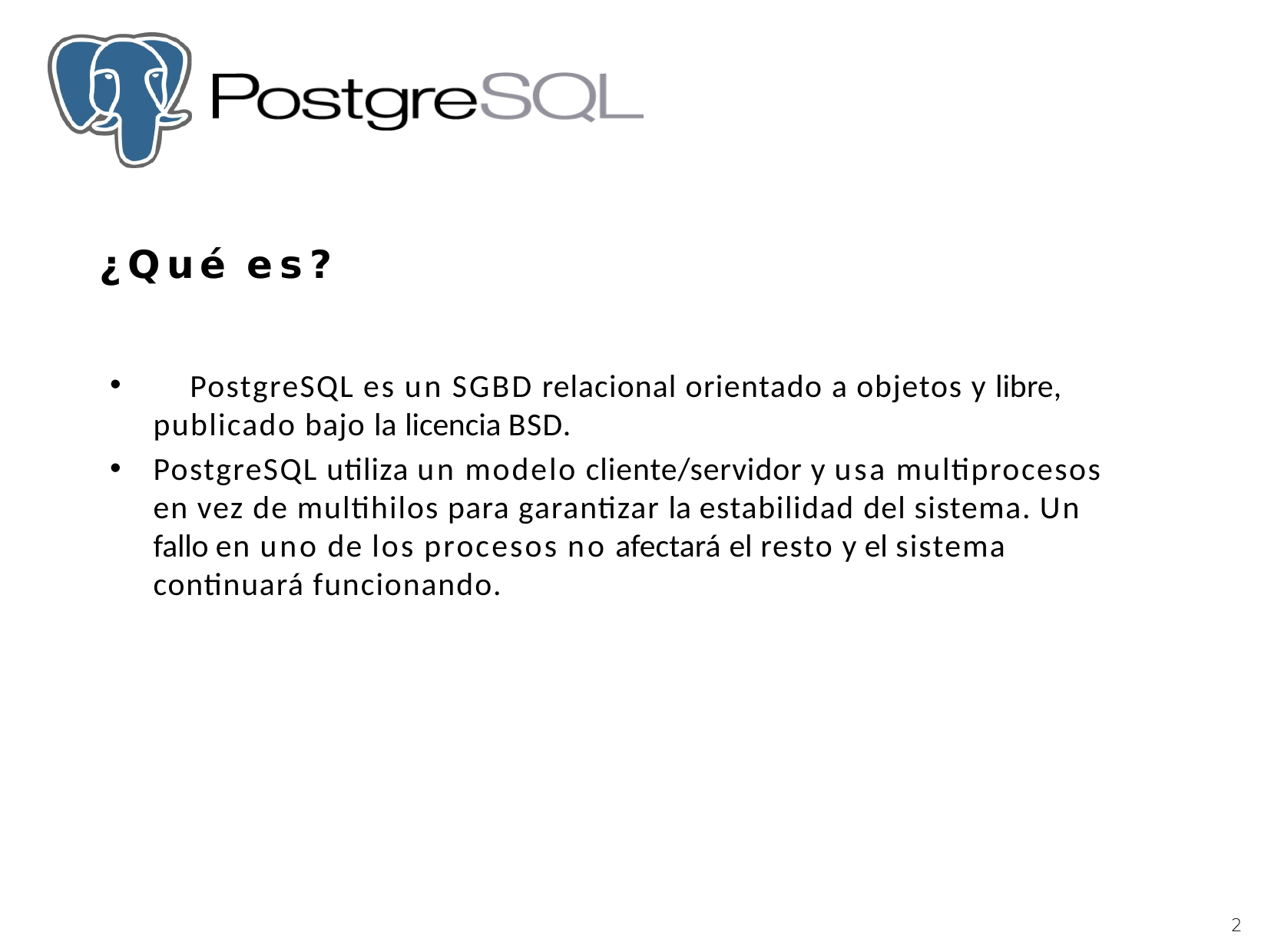

# ¿Qué es?
	PostgreSQL es un SGBD relacional orientado a objetos y libre, publicado bajo la licencia BSD.
PostgreSQL utiliza un modelo cliente/servidor y usa multiprocesos en vez de multihilos para garantizar la estabilidad del sistema. Un fallo en uno de los procesos no afectará el resto y el sistema continuará funcionando.
2